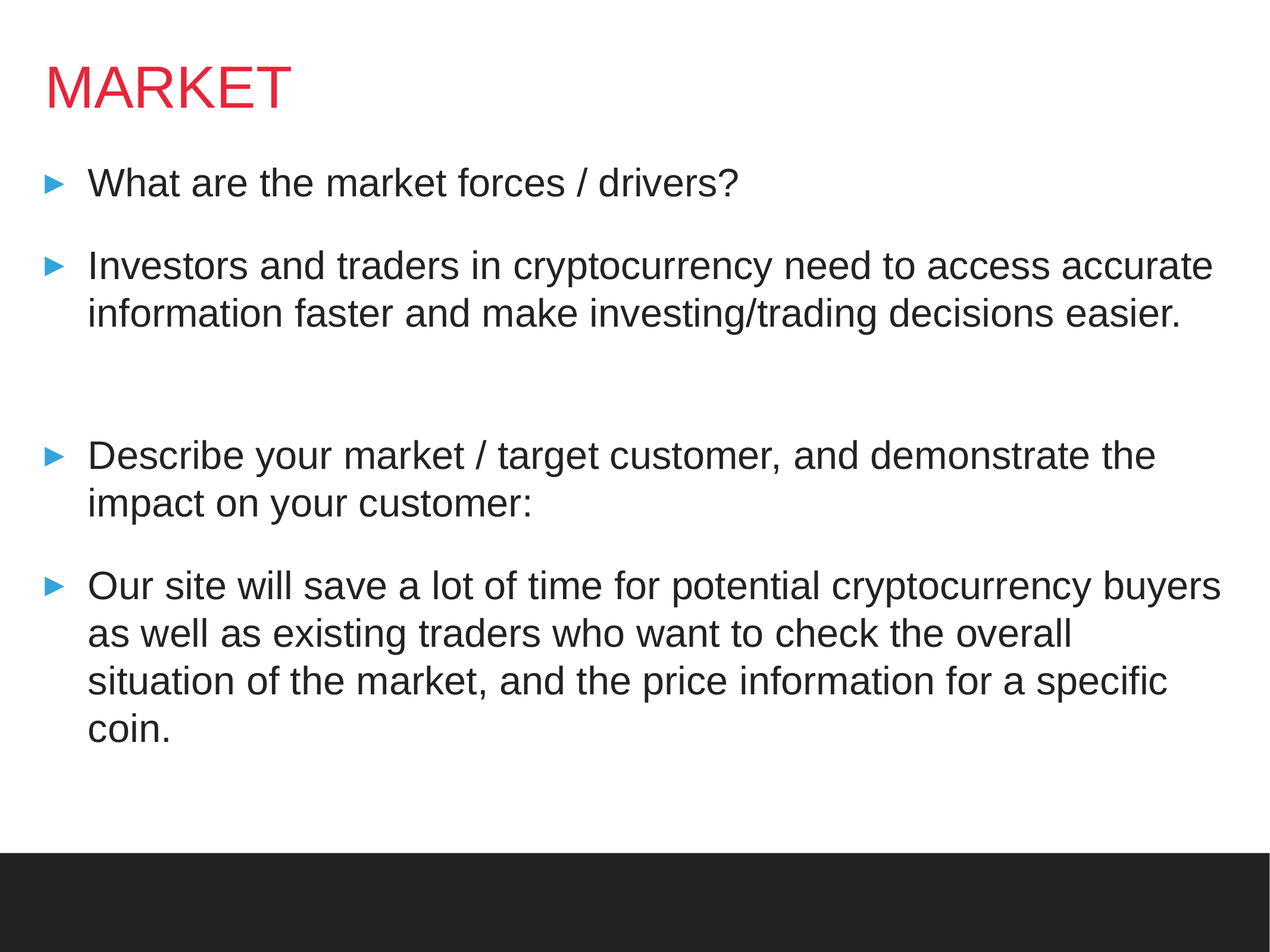

# MARKET
What are the market forces / drivers?
Investors and traders in cryptocurrency need to access accurate information faster and make investing/trading decisions easier.

Describe your market / target customer, and demonstrate the impact on your customer:
Our site will save a lot of time for potential cryptocurrency buyers as well as existing traders who want to check the overall situation of the market, and the price information for a specific coin.